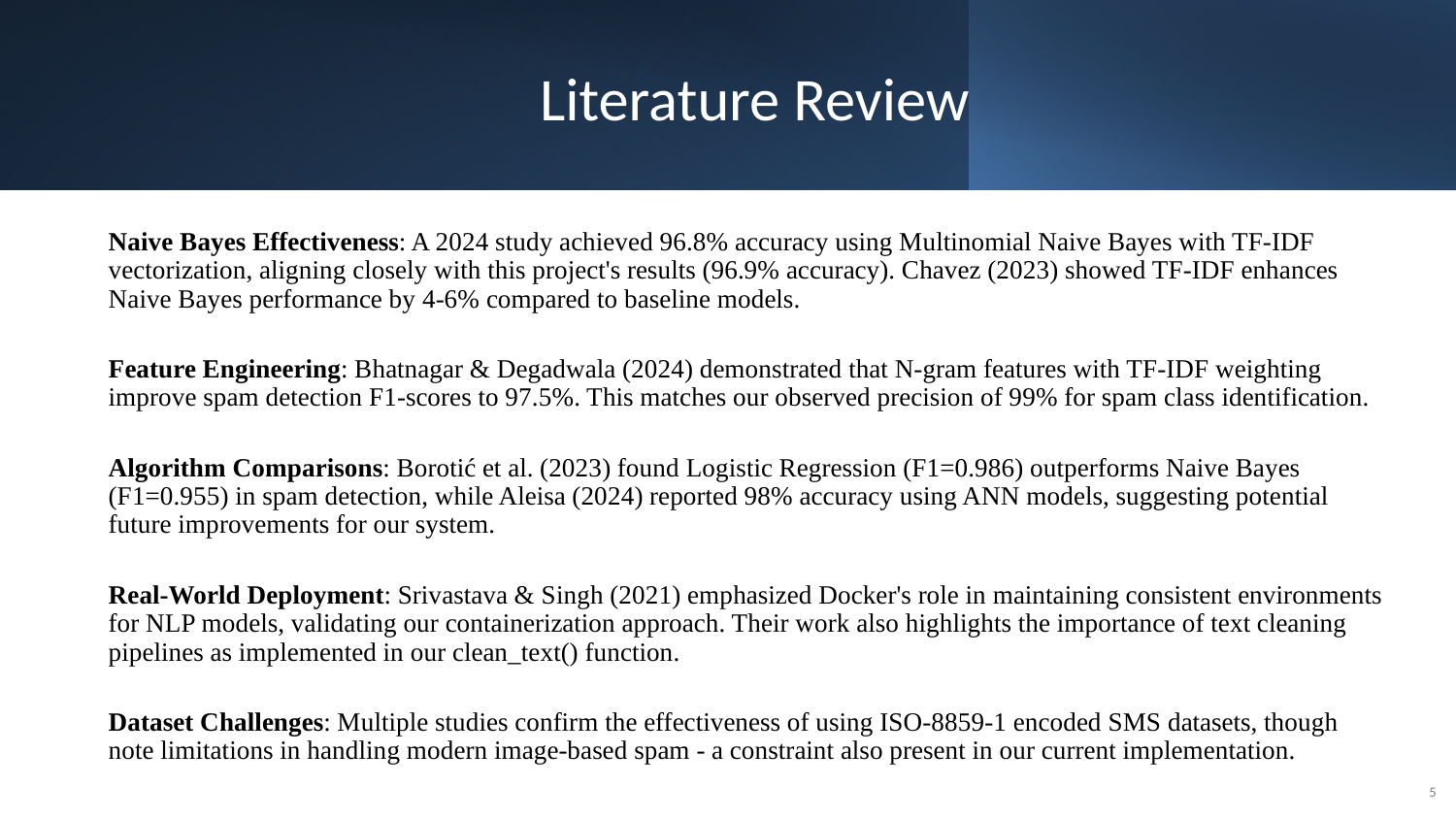

# Literature Review
Naive Bayes Effectiveness: A 2024 study achieved 96.8% accuracy using Multinomial Naive Bayes with TF-IDF vectorization, aligning closely with this project's results (96.9% accuracy). Chavez (2023) showed TF-IDF enhances Naive Bayes performance by 4-6% compared to baseline models.

Feature Engineering: Bhatnagar & Degadwala (2024) demonstrated that N-gram features with TF-IDF weighting improve spam detection F1-scores to 97.5%. This matches our observed precision of 99% for spam class identification.

Algorithm Comparisons: Borotić et al. (2023) found Logistic Regression (F1=0.986) outperforms Naive Bayes (F1=0.955) in spam detection, while Aleisa (2024) reported 98% accuracy using ANN models, suggesting potential future improvements for our system.

Real-World Deployment: Srivastava & Singh (2021) emphasized Docker's role in maintaining consistent environments for NLP models, validating our containerization approach. Their work also highlights the importance of text cleaning pipelines as implemented in our clean_text() function.

Dataset Challenges: Multiple studies confirm the effectiveness of using ISO-8859-1 encoded SMS datasets, though note limitations in handling modern image-based spam - a constraint also present in our current implementation.
5